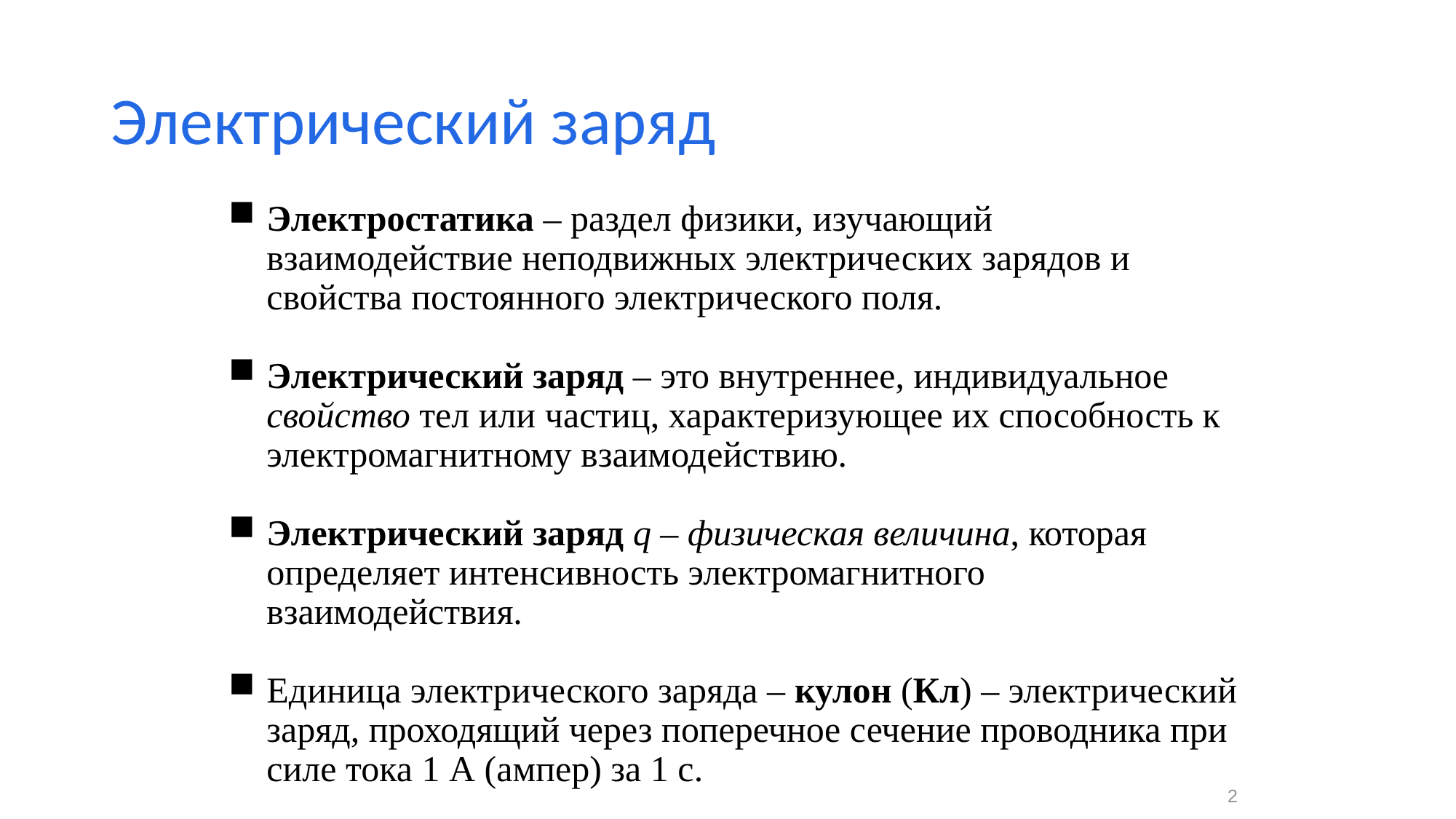

# Электрический заряд
Электростатика – раздел физики, изучающий взаимодействие неподвижных электрических зарядов и свойства постоянного электрического поля.

Электрический заряд – это внутреннее, индивидуальное свойство тел или частиц, характеризующее их способность к электромагнитному взаимодействию.

Электрический заряд q – физическая величина, которая определяет интенсивность электромагнитного взаимодействия.

Единица электрического заряда – кулон (Кл) – электрический заряд, проходящий через поперечное сечение проводника при силе тока 1 А (ампер) за 1 с.
2